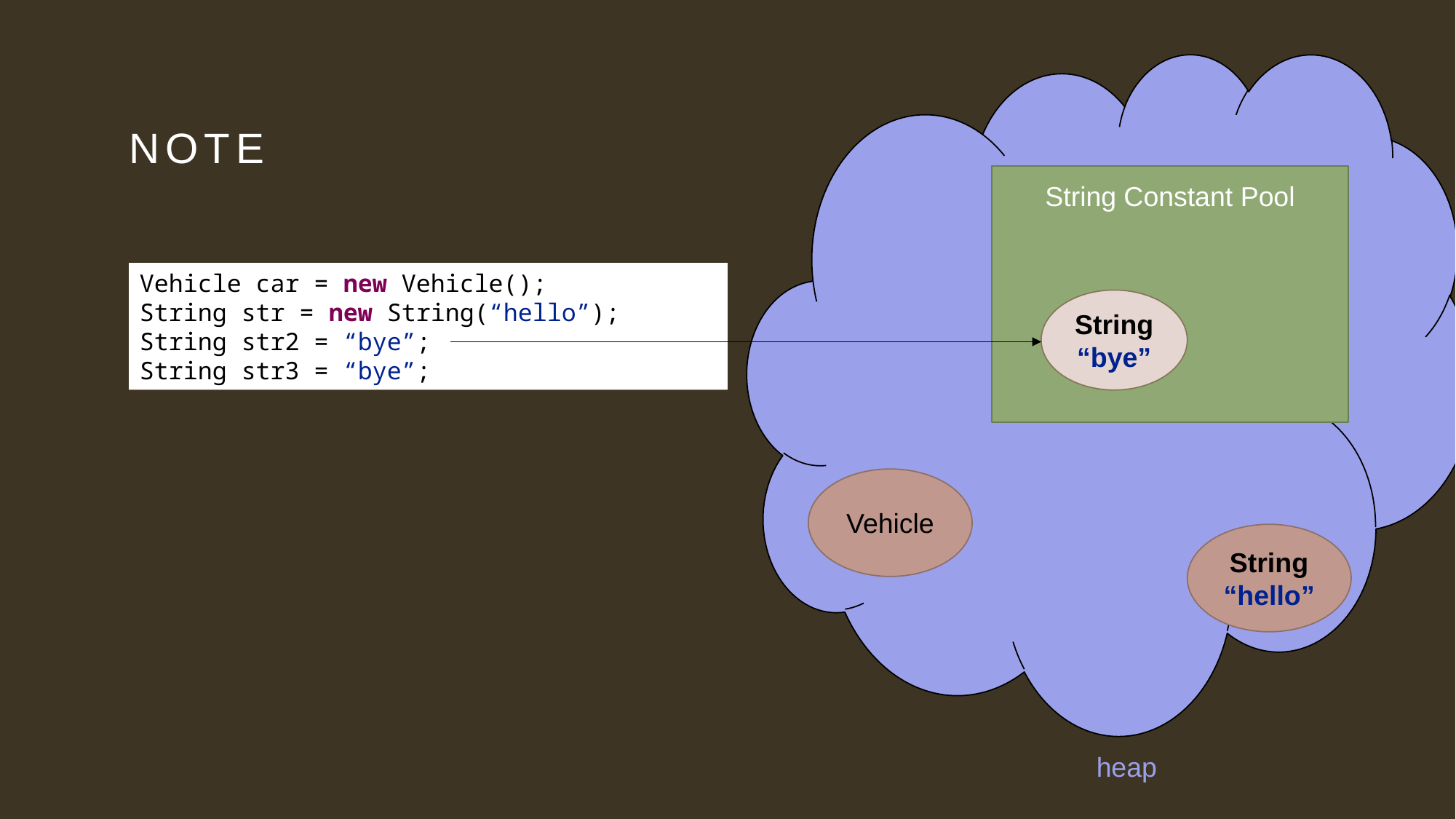

# NOte

String Constant Pool

Vehicle car = new Vehicle();
String str = new String(“hello”);
String str2 = “bye”;
String str3 = “bye”;
String
“bye”
Vehicle
String
“hello”
heap